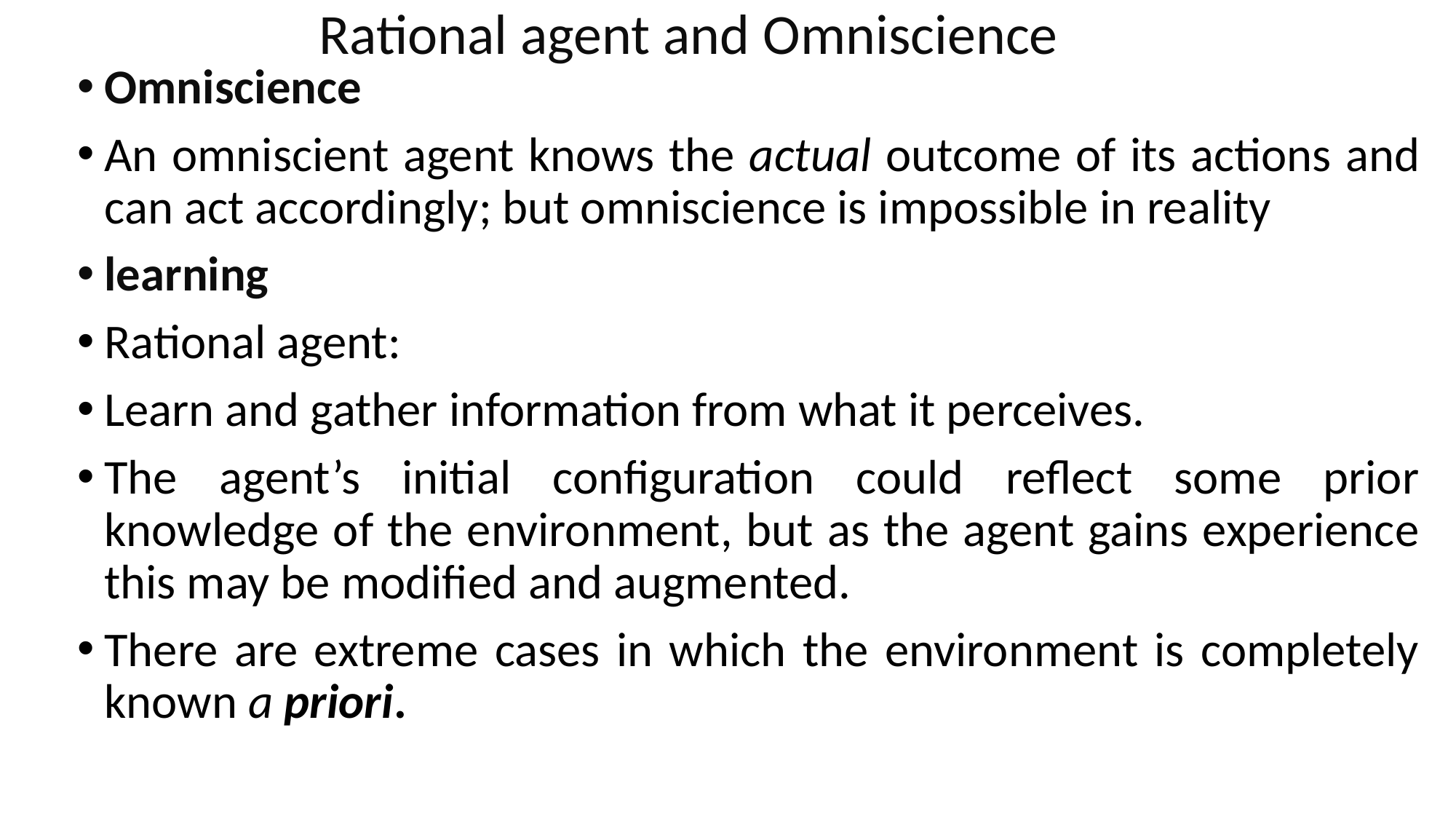

# Rational agent and Omniscience
Omniscience
An omniscient agent knows the actual outcome of its actions and can act accordingly; but omniscience is impossible in reality
learning
Rational agent:
Learn and gather information from what it perceives.
The agent’s initial configuration could reflect some prior knowledge of the environment, but as the agent gains experience this may be modified and augmented.
There are extreme cases in which the environment is completely known a priori.